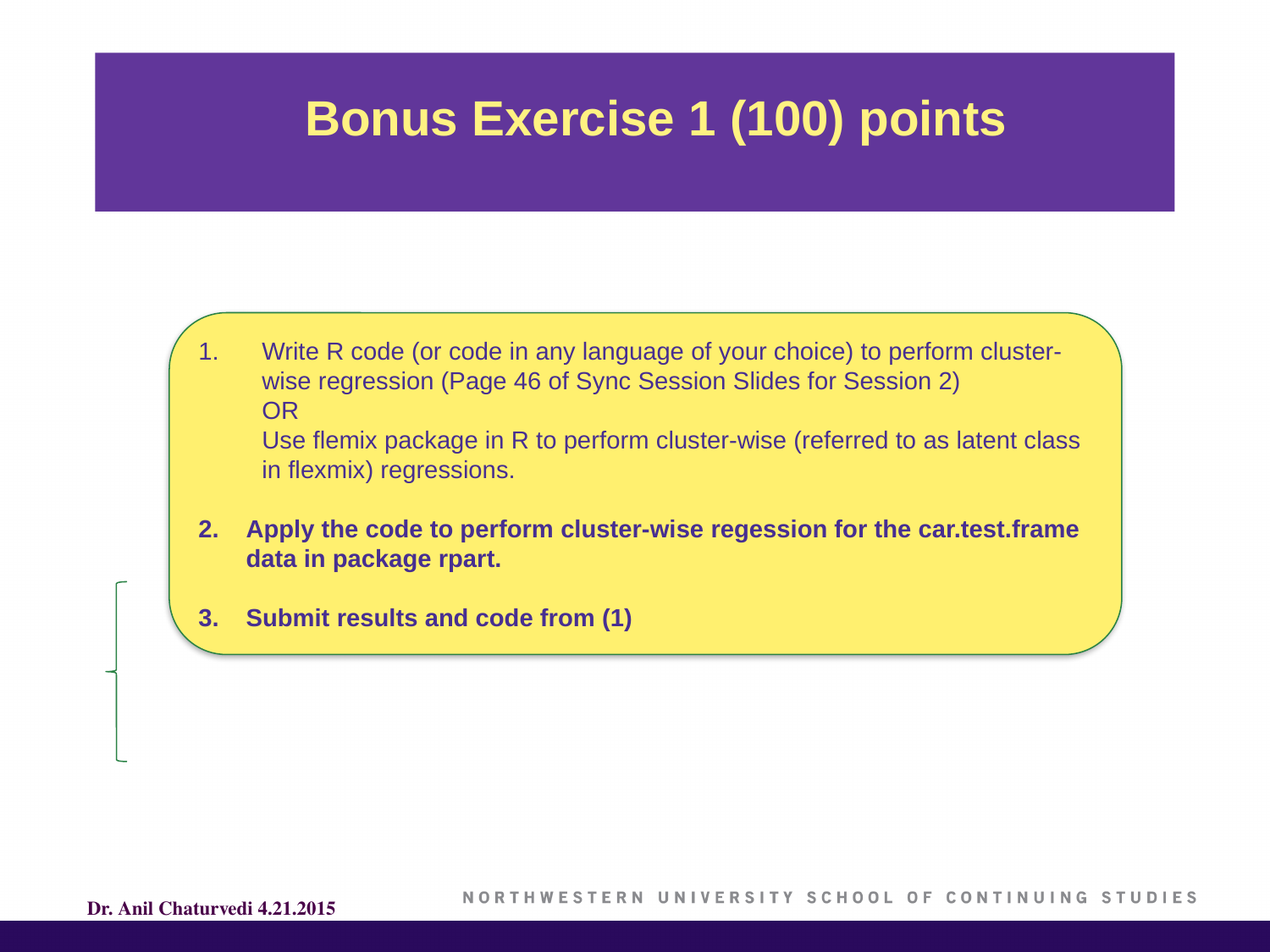

Bonus Exercise 1 (100) points

Write R code (or code in any language of your choice) to perform cluster-wise regression (Page 46 of Sync Session Slides for Session 2)
OR
Use flemix package in R to perform cluster-wise (referred to as latent class in flexmix) regressions.

Apply the code to perform cluster-wise regession for the car.test.frame data in package rpart.

Submit results and code from (1)

Dr. Anil Chaturvedi 4.21.2015